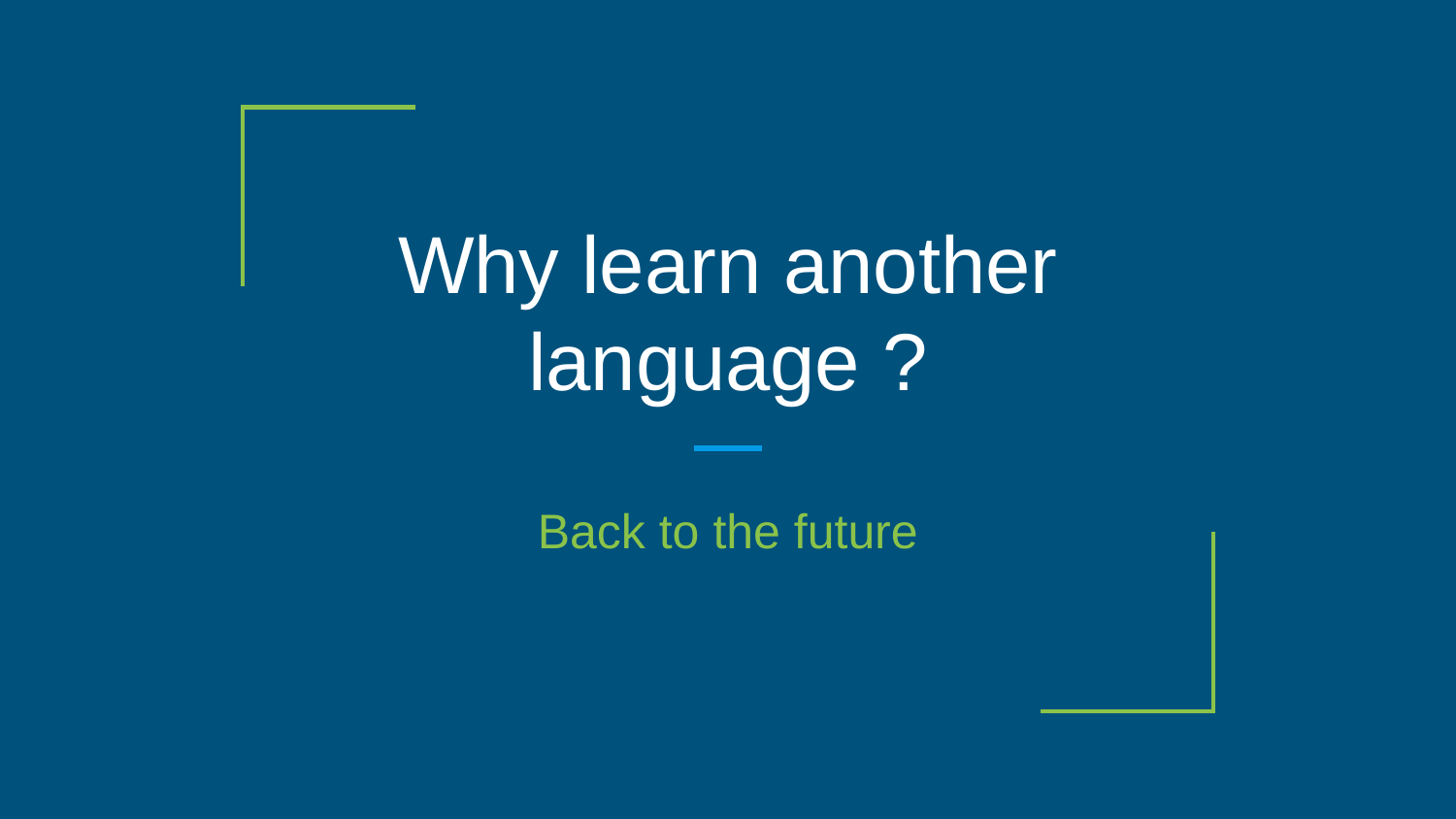

# Why learn another language ?
Back to the future